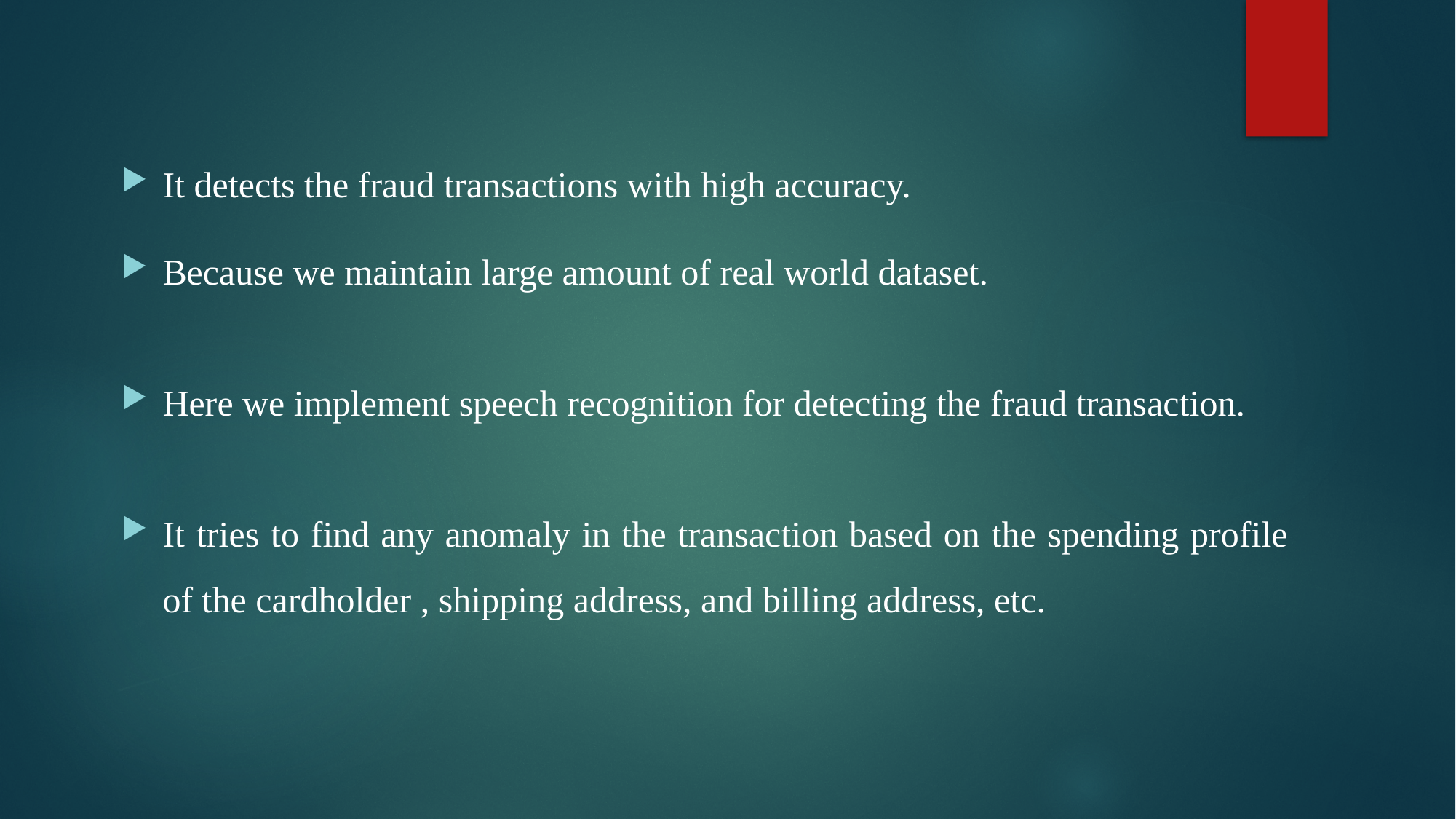

It detects the fraud transactions with high accuracy.
Because we maintain large amount of real world dataset.

Here we implement speech recognition for detecting the fraud transaction.

It tries to find any anomaly in the transaction based on the spending profile of the cardholder , shipping address, and billing address, etc.